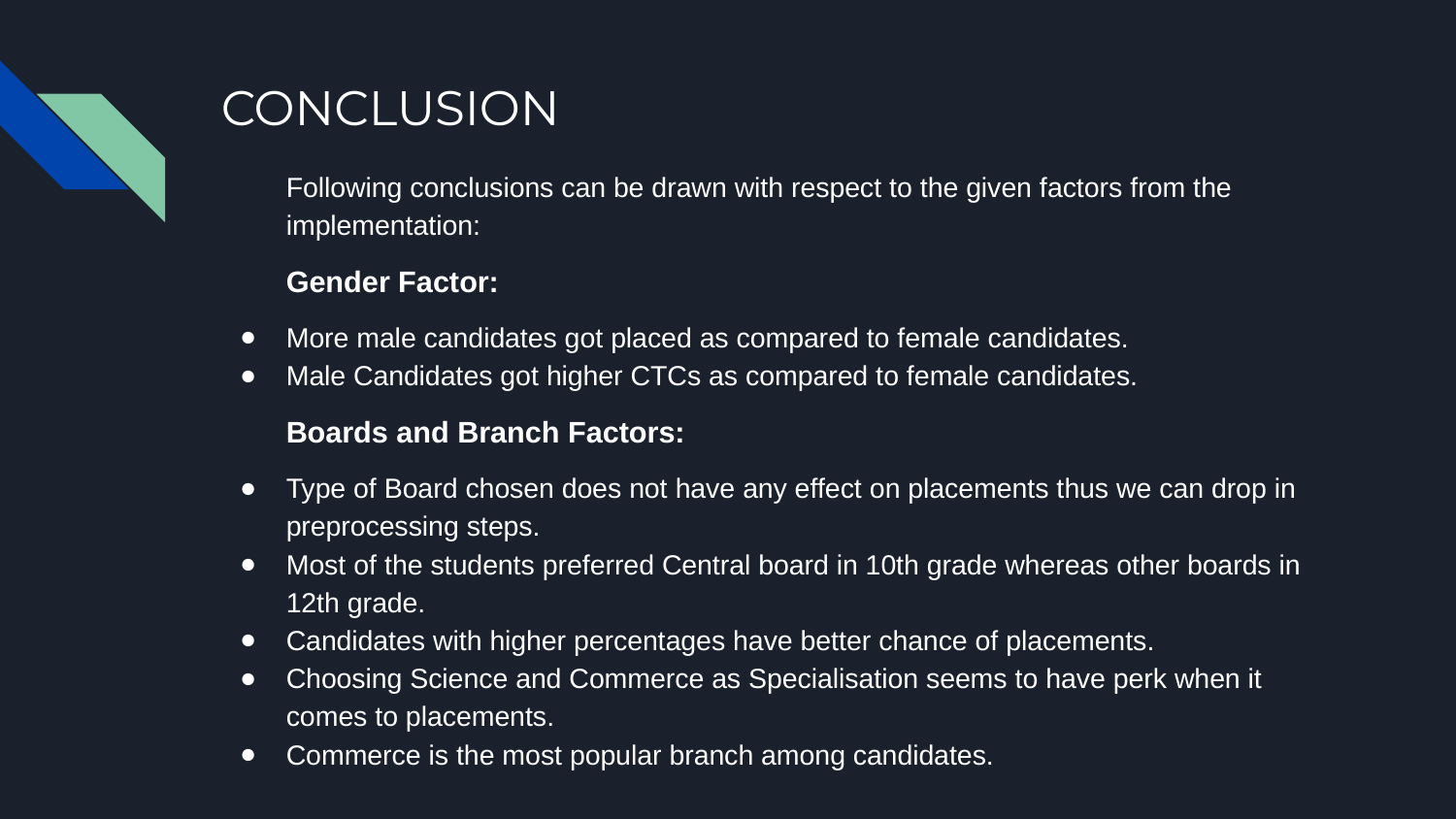

# CONCLUSION
Following conclusions can be drawn with respect to the given factors from the implementation:
Gender Factor:
More male candidates got placed as compared to female candidates.
Male Candidates got higher CTCs as compared to female candidates.
Boards and Branch Factors:
Type of Board chosen does not have any effect on placements thus we can drop in preprocessing steps.
Most of the students preferred Central board in 10th grade whereas other boards in 12th grade.
Candidates with higher percentages have better chance of placements.
Choosing Science and Commerce as Specialisation seems to have perk when it comes to placements.
Commerce is the most popular branch among candidates.